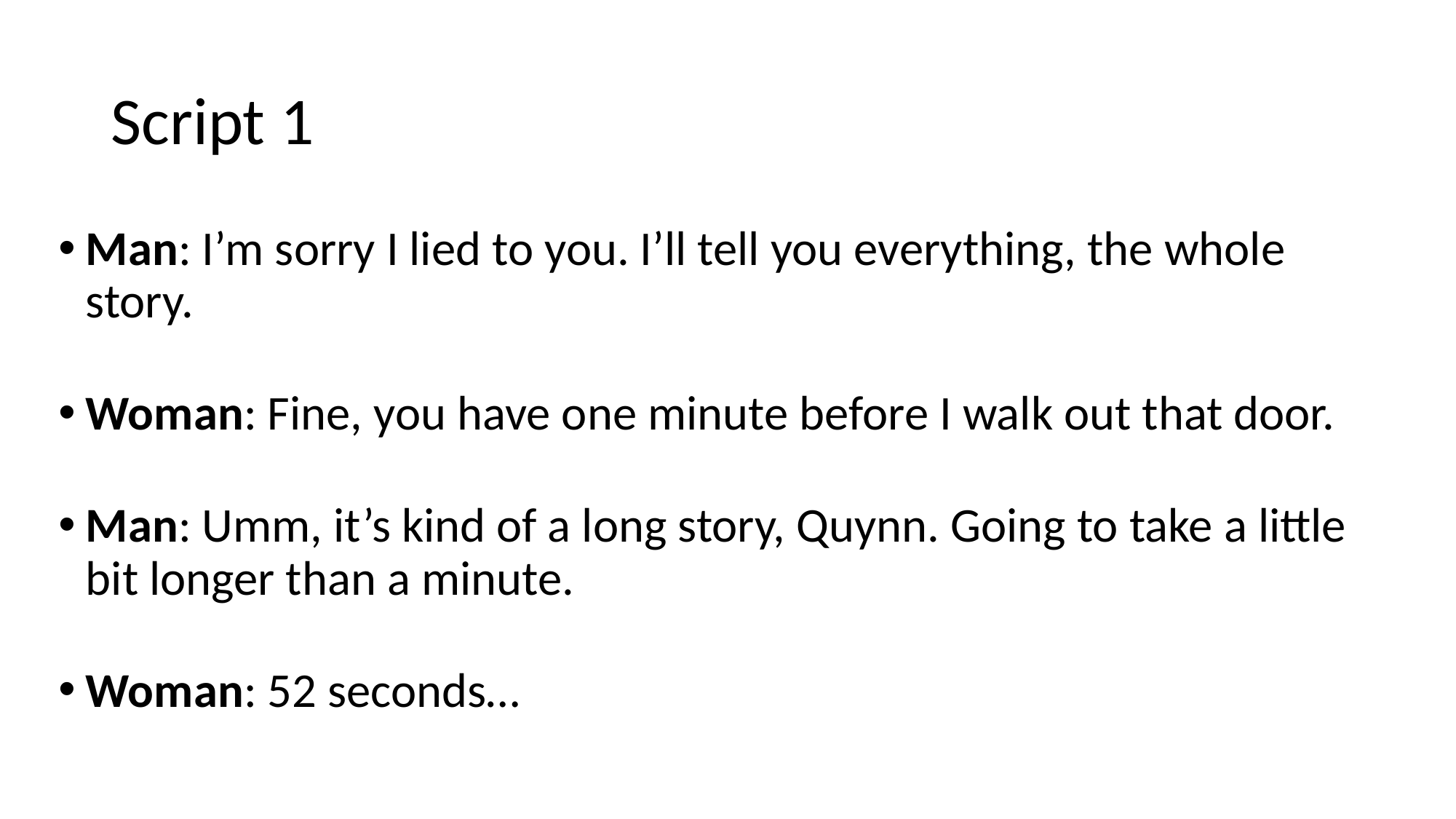

# Script 1
Man: I’m sorry I lied to you. I’ll tell you everything, the whole story.

Woman: Fine, you have one minute before I walk out that door.

Man: Umm, it’s kind of a long story, Quynn. Going to take a little bit longer than a minute.

Woman: 52 seconds…